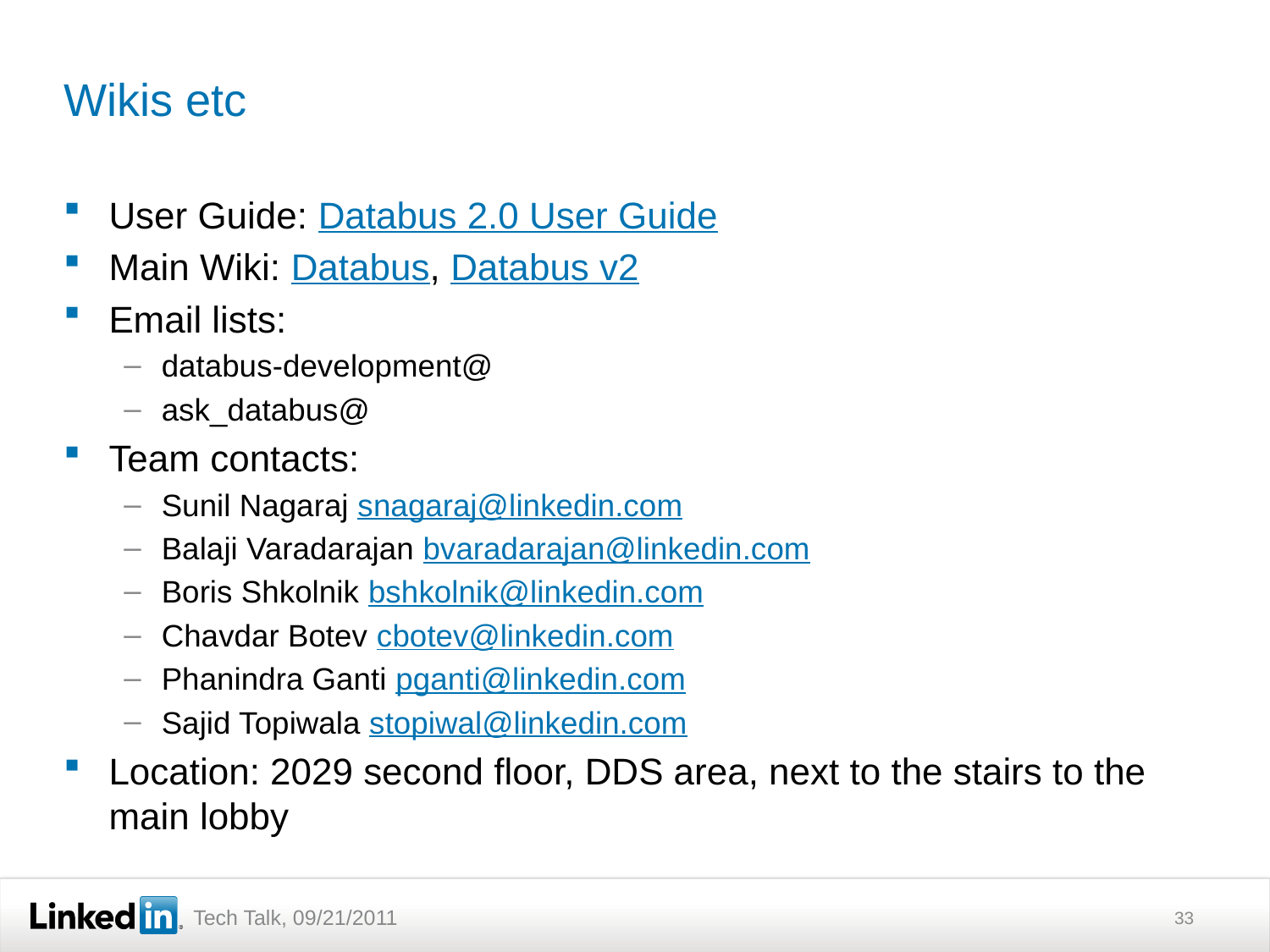

# Wikis etc
User Guide: Databus 2.0 User Guide
Main Wiki: Databus, Databus v2
Email lists:
databus-development@
ask_databus@
Team contacts:
Sunil Nagaraj snagaraj@linkedin.com
Balaji Varadarajan bvaradarajan@linkedin.com
Boris Shkolnik bshkolnik@linkedin.com
Chavdar Botev cbotev@linkedin.com
Phanindra Ganti pganti@linkedin.com
Sajid Topiwala stopiwal@linkedin.com
Location: 2029 second floor, DDS area, next to the stairs to the main lobby

33